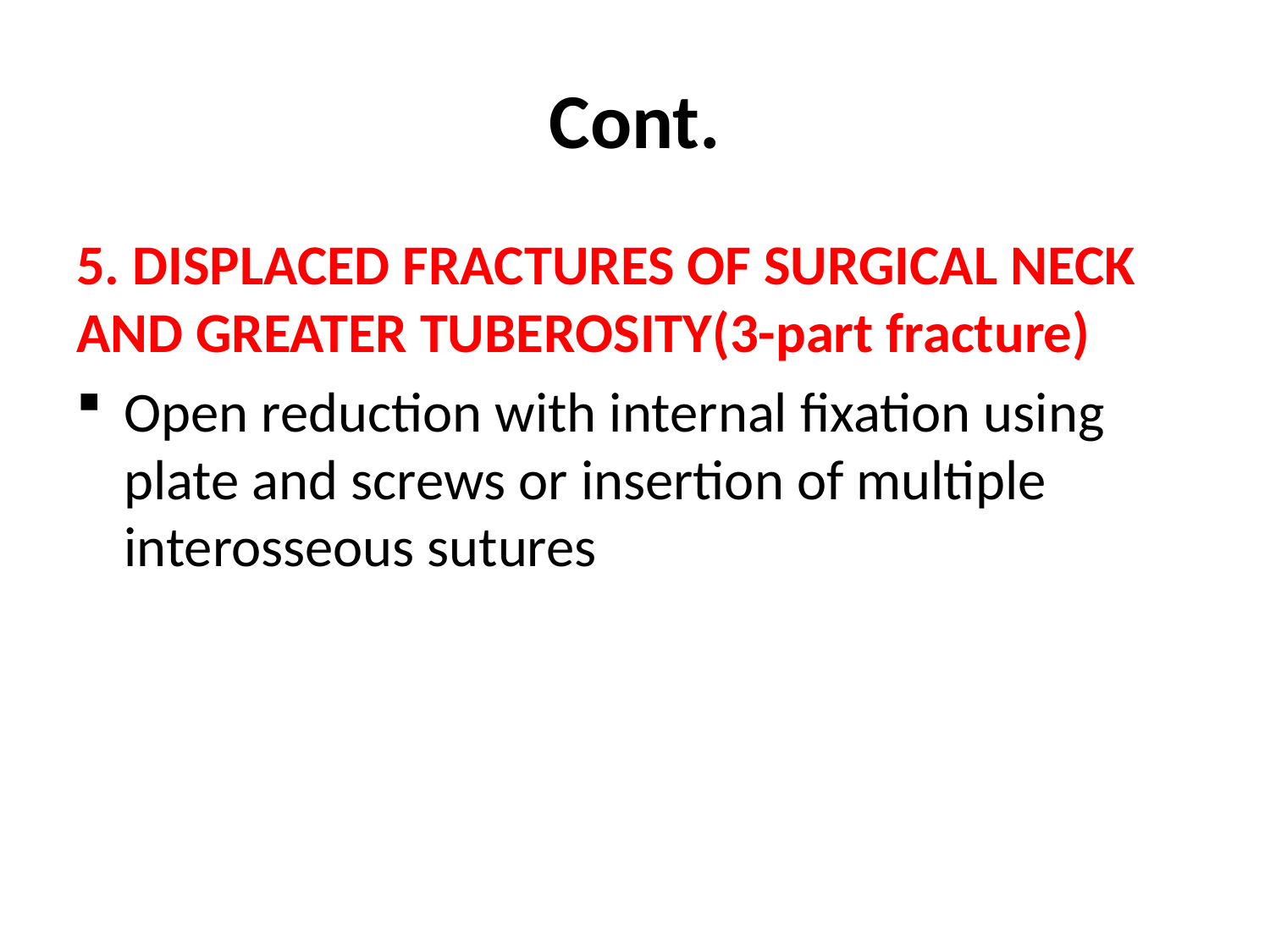

# Cont.
5. DISPLACED FRACTURES OF SURGICAL NECK AND GREATER TUBEROSITY(3-part fracture)
Open reduction with internal fixation using plate and screws or insertion of multiple interosseous sutures